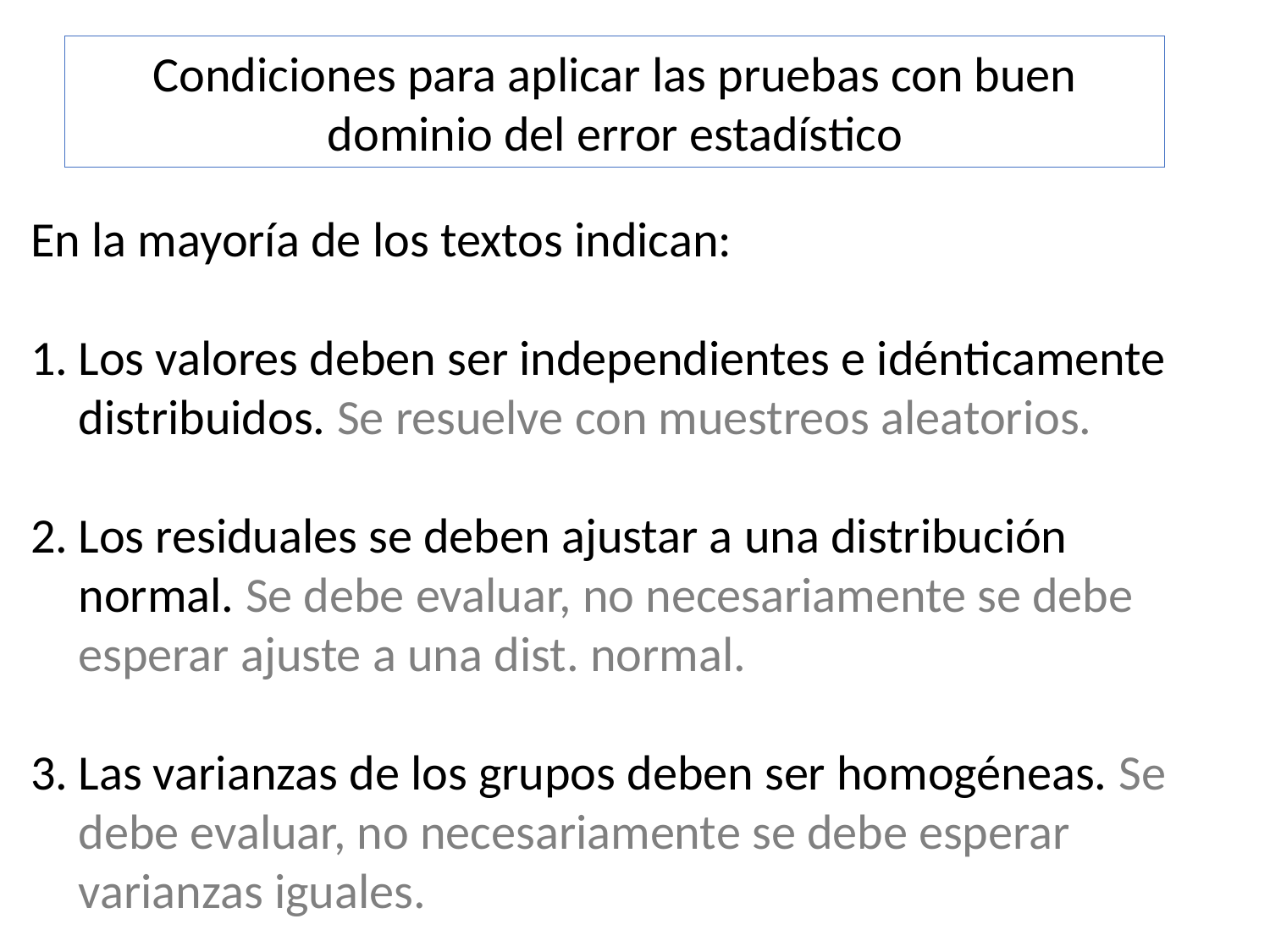

Condiciones para aplicar las pruebas con buen dominio del error estadístico
En la mayoría de los textos indican:

Los valores deben ser independientes e idénticamente distribuidos. Se resuelve con muestreos aleatorios.

Los residuales se deben ajustar a una distribución normal. Se debe evaluar, no necesariamente se debe esperar ajuste a una dist. normal.

Las varianzas de los grupos deben ser homogéneas. Se debe evaluar, no necesariamente se debe esperar varianzas iguales.